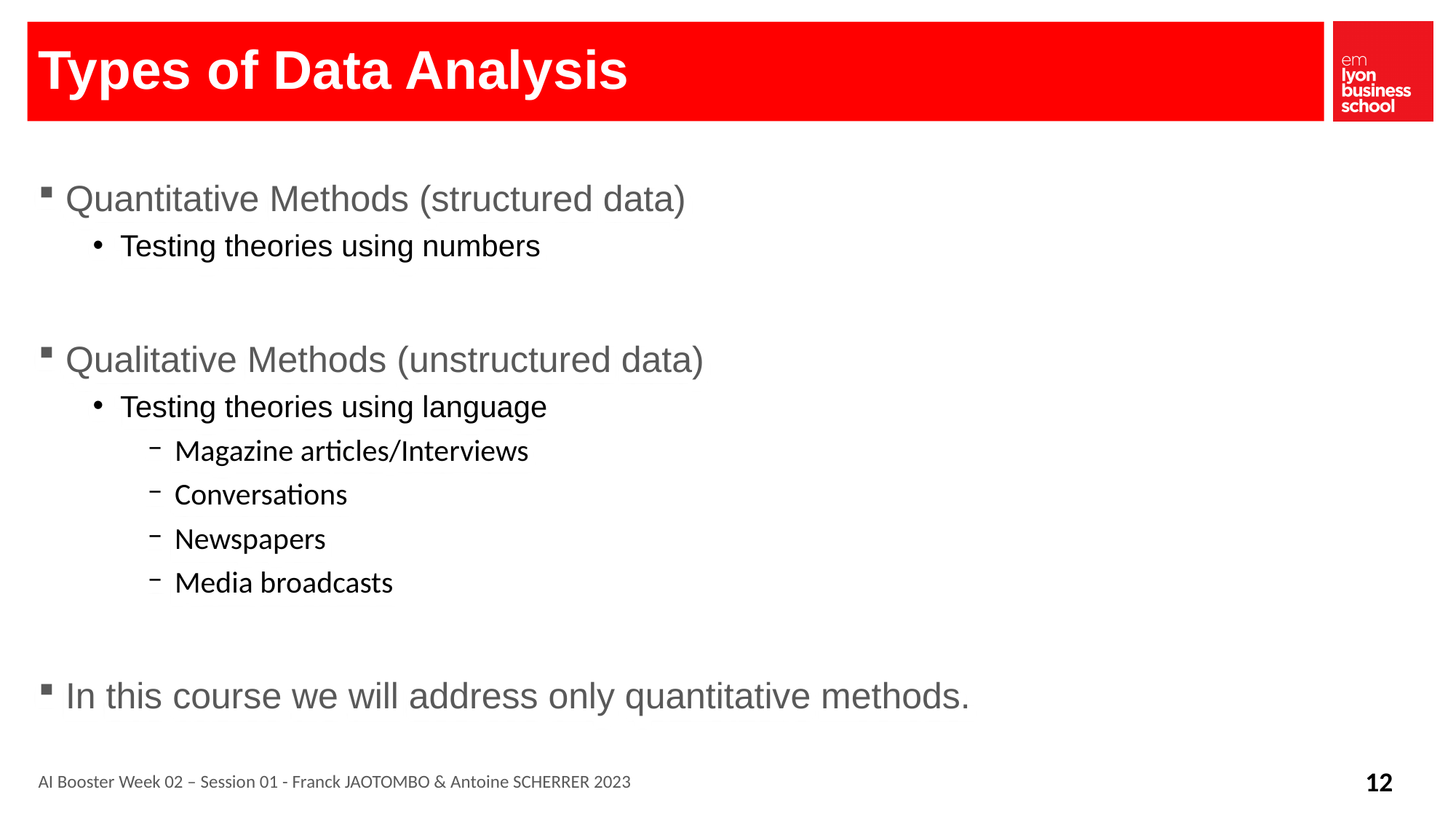

# Types of Data Analysis
Quantitative Methods (structured data)
Testing theories using numbers

Qualitative Methods (unstructured data)
Testing theories using language
Magazine articles/Interviews
Conversations
Newspapers
Media broadcasts

In this course we will address only quantitative methods.
AI Booster Week 02 – Session 01 - Franck JAOTOMBO & Antoine SCHERRER 2023
12